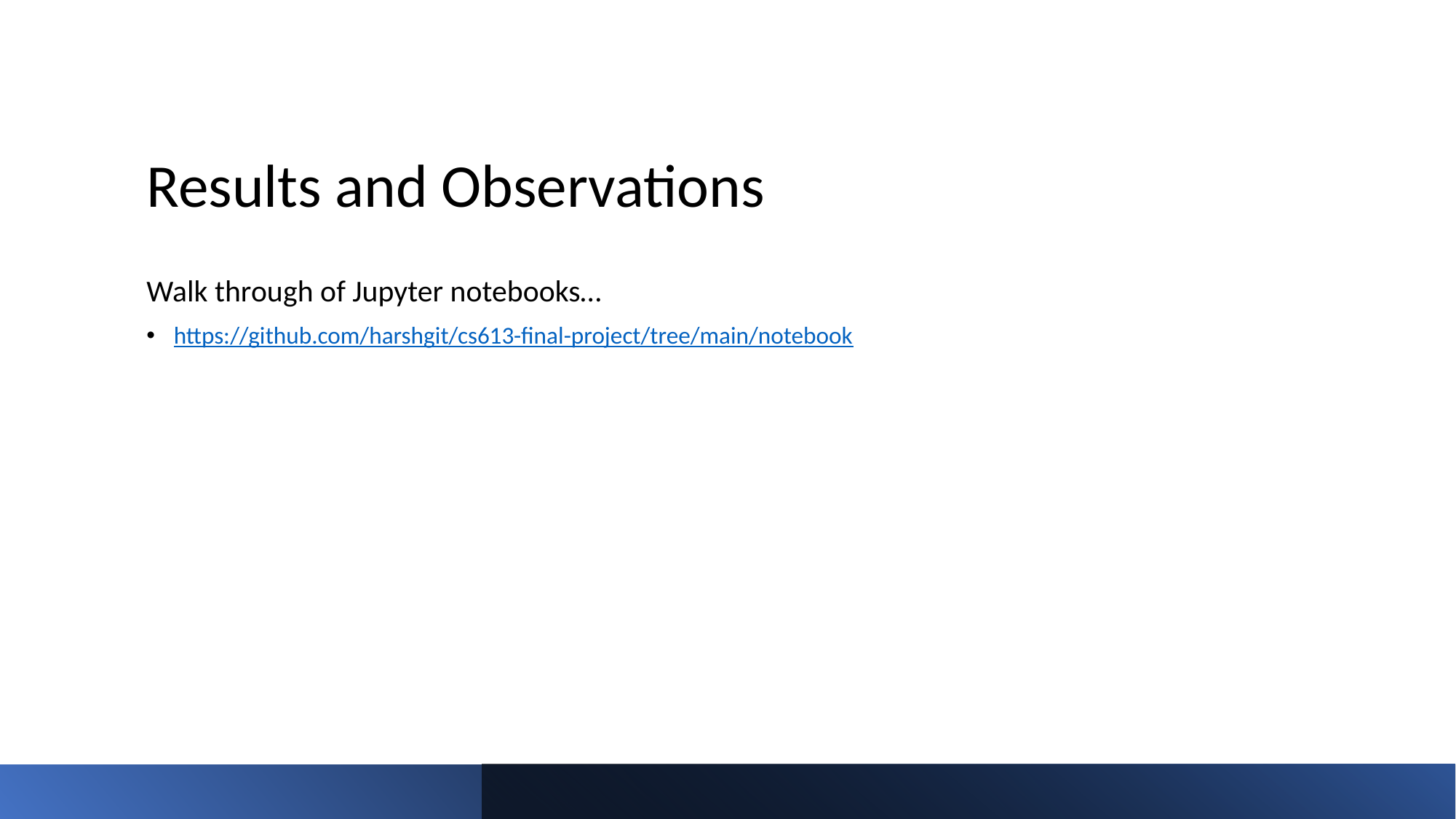

# Results and Observations

Walk through of Jupyter notebooks…
https://github.com/harshgit/cs613-final-project/tree/main/notebook